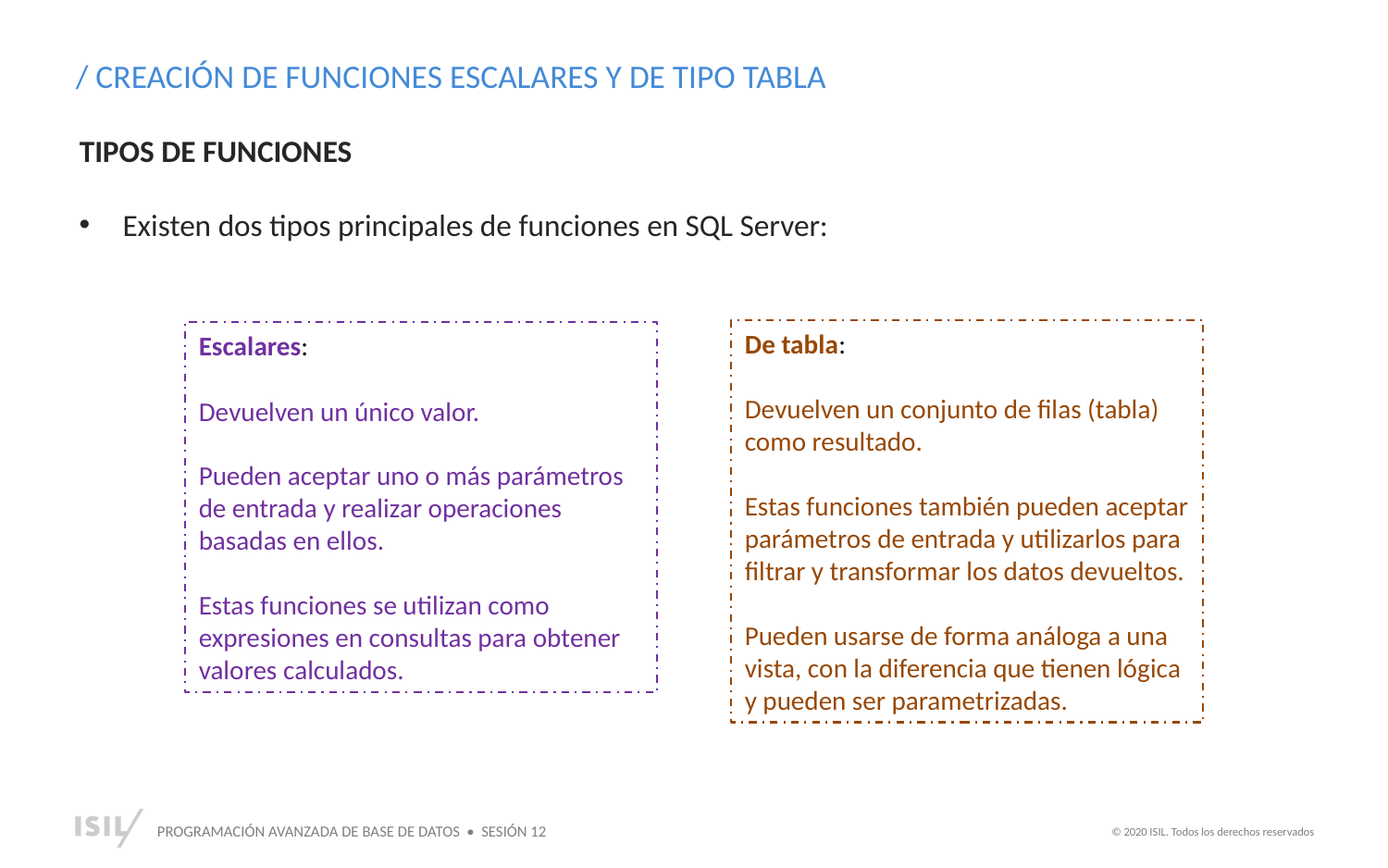

/ CREACIÓN DE FUNCIONES ESCALARES Y DE TIPO TABLA
TIPOS DE FUNCIONES

Existen dos tipos principales de funciones en SQL Server:
De tabla:

Devuelven un conjunto de filas (tabla) como resultado.

Estas funciones también pueden aceptar parámetros de entrada y utilizarlos para filtrar y transformar los datos devueltos.

Pueden usarse de forma análoga a una vista, con la diferencia que tienen lógica y pueden ser parametrizadas.
Escalares:

Devuelven un único valor.

Pueden aceptar uno o más parámetros de entrada y realizar operaciones basadas en ellos.

Estas funciones se utilizan como expresiones en consultas para obtener valores calculados.